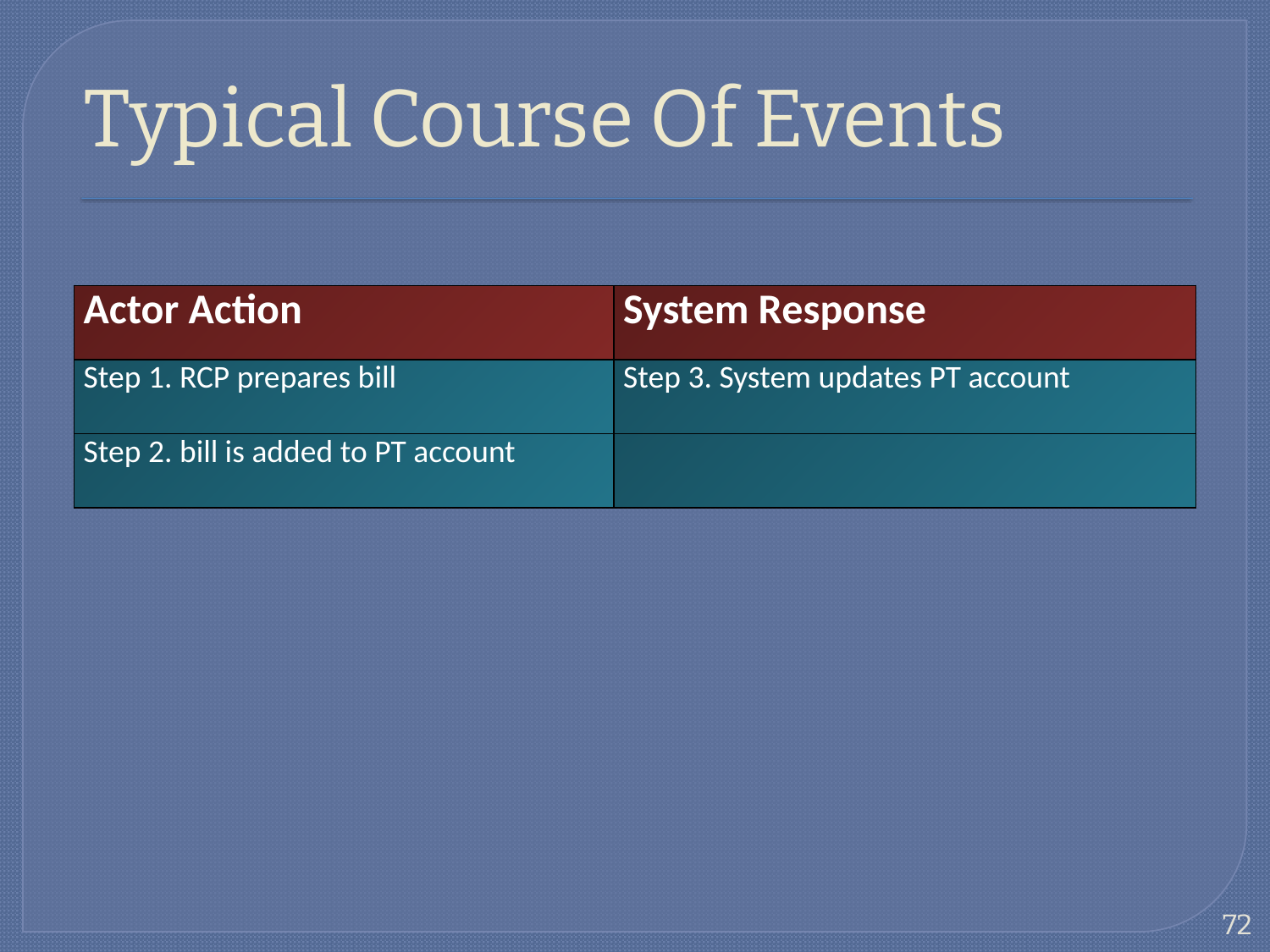

# Typical Course Of Events
| Actor Action | System Response |
| --- | --- |
| Step 1. RCP prepares bill | Step 3. System updates PT account |
| Step 2. bill is added to PT account |  |
72